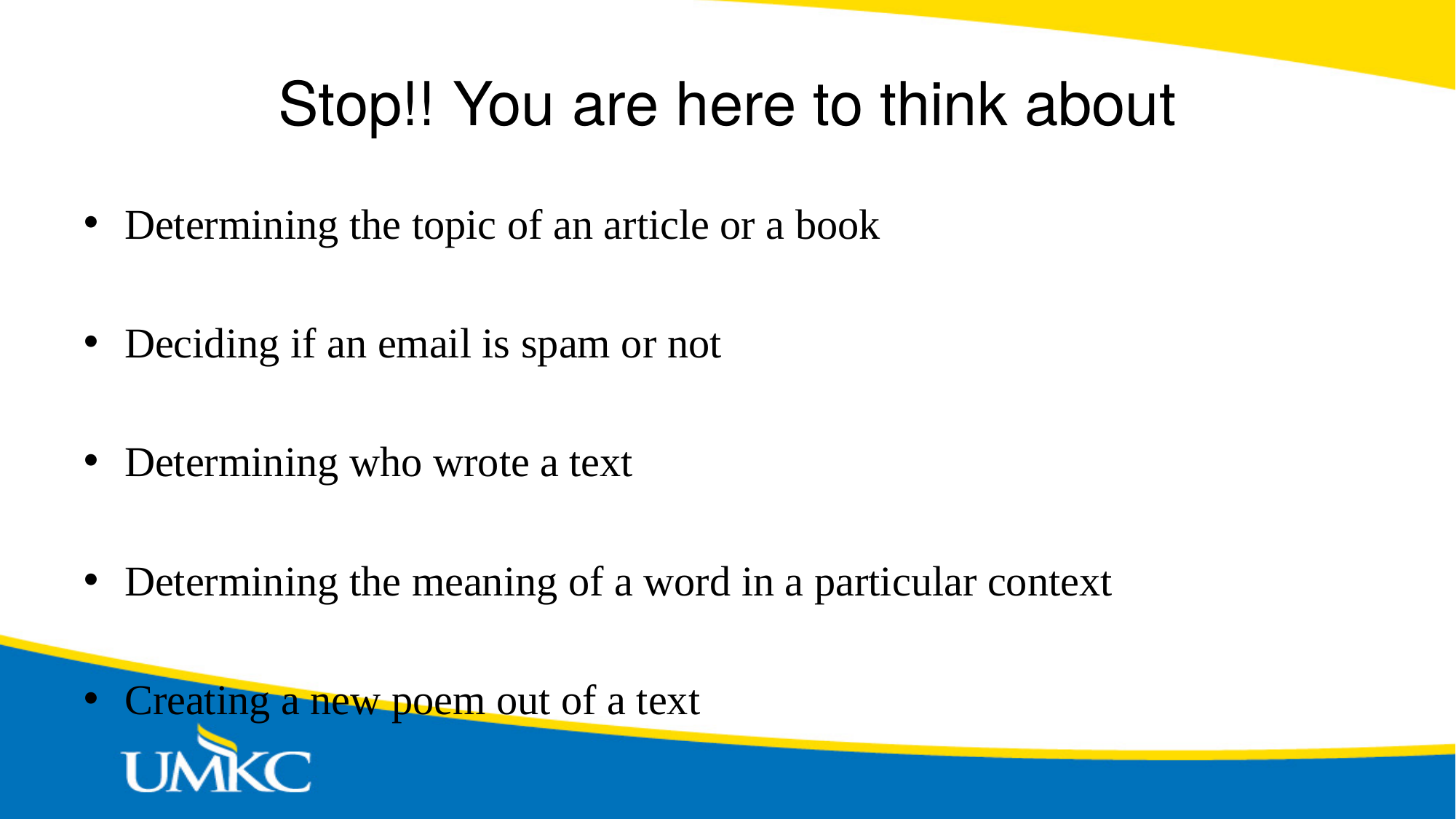

# Stop!! You are here to think about
Determining the topic of an article or a book

Deciding if an email is spam or not

Determining who wrote a text

Determining the meaning of a word in a particular context

Creating a new poem out of a text